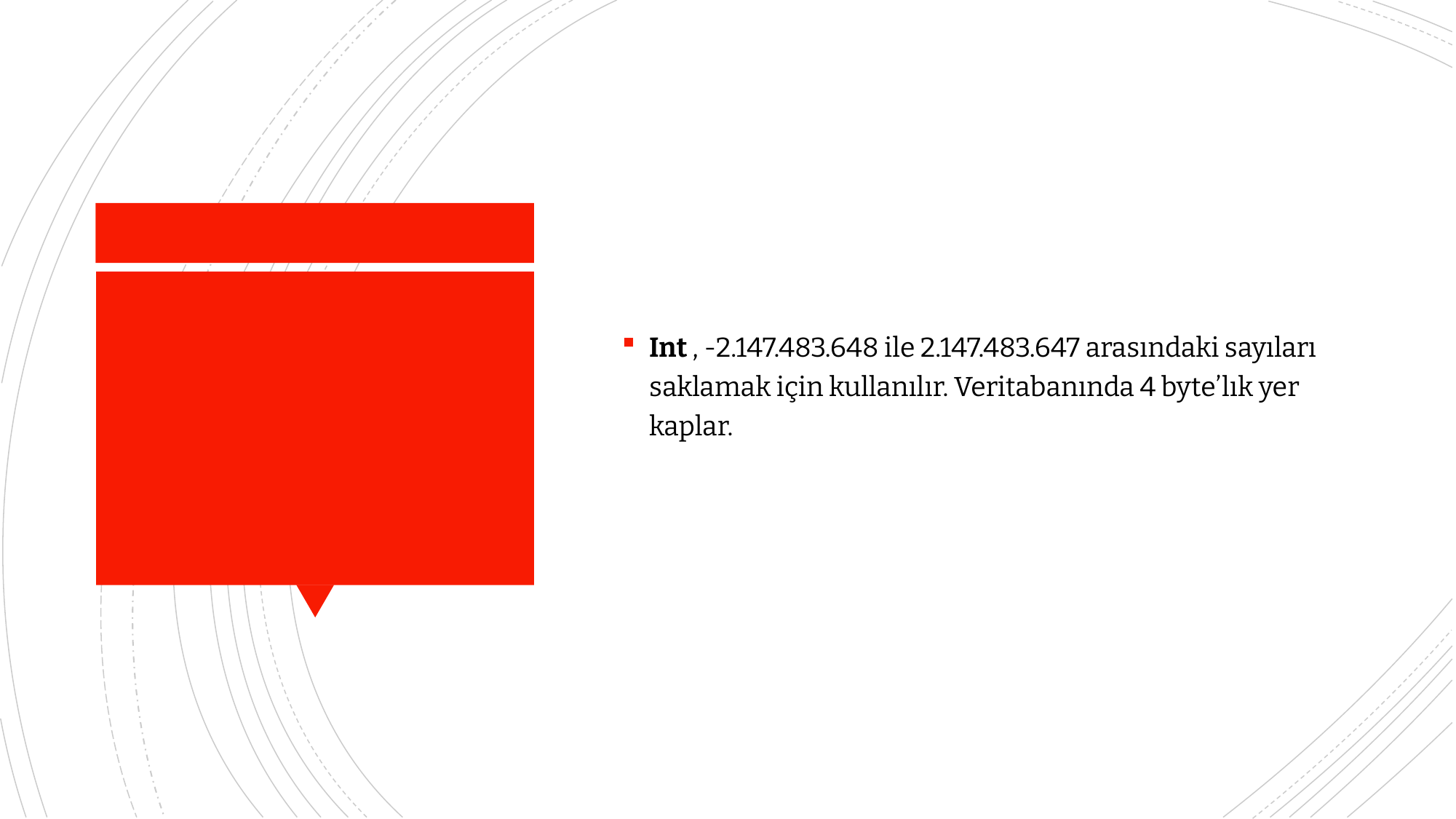

Int , -2.147.483.648 ile 2.147.483.647 arasındaki sayıları saklamak için kullanılır. Veritabanında 4 byte’lık yer kaplar.

#